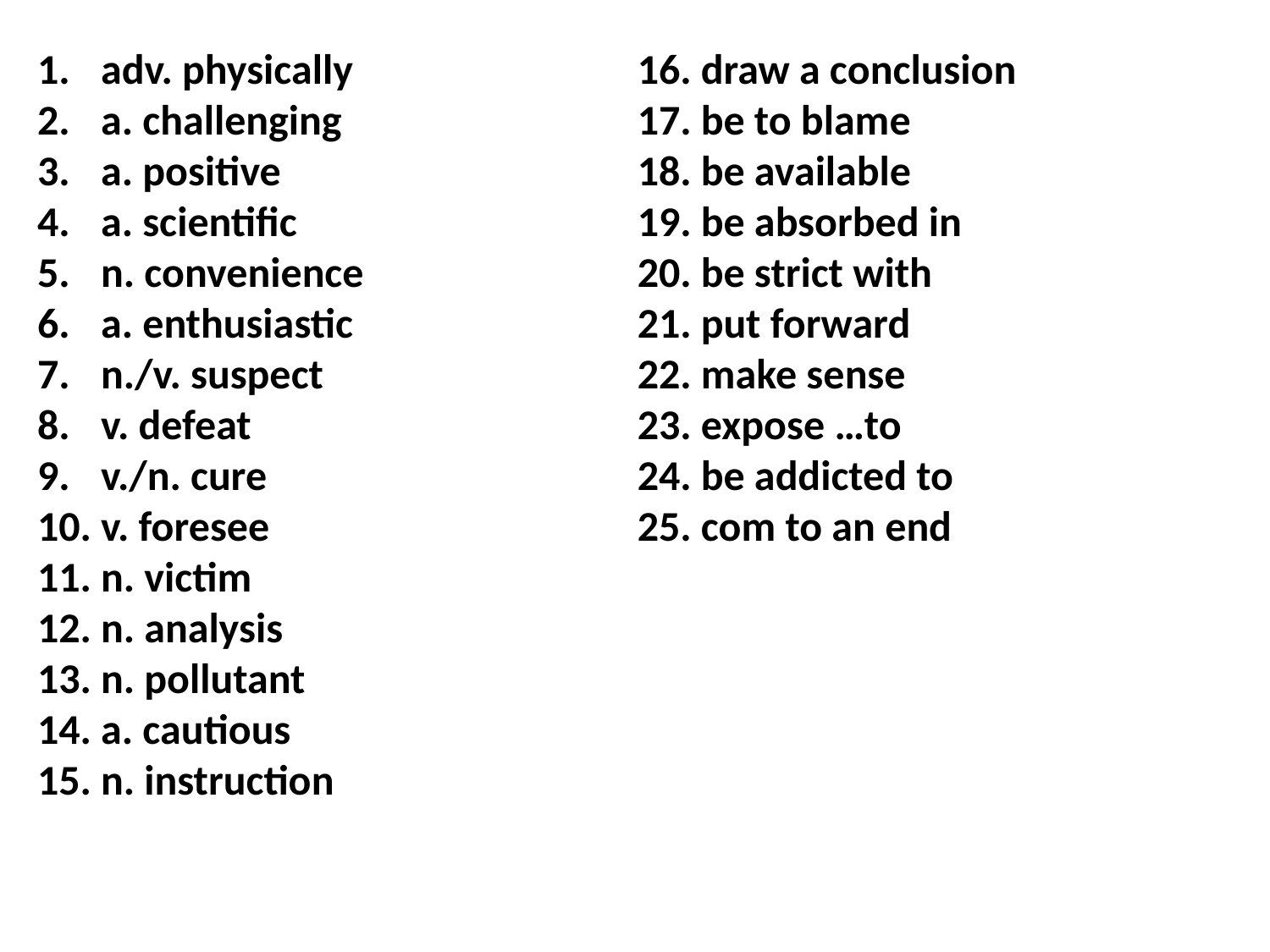

adv. physically
a. challenging
a. positive
a. scientific
n. convenience
a. enthusiastic
n./v. suspect
v. defeat
v./n. cure
v. foresee
n. victim
n. analysis
n. pollutant
a. cautious
n. instruction
16. draw a conclusion
17. be to blame
18. be available
19. be absorbed in
20. be strict with
21. put forward
22. make sense
23. expose …to
24. be addicted to
25. com to an end